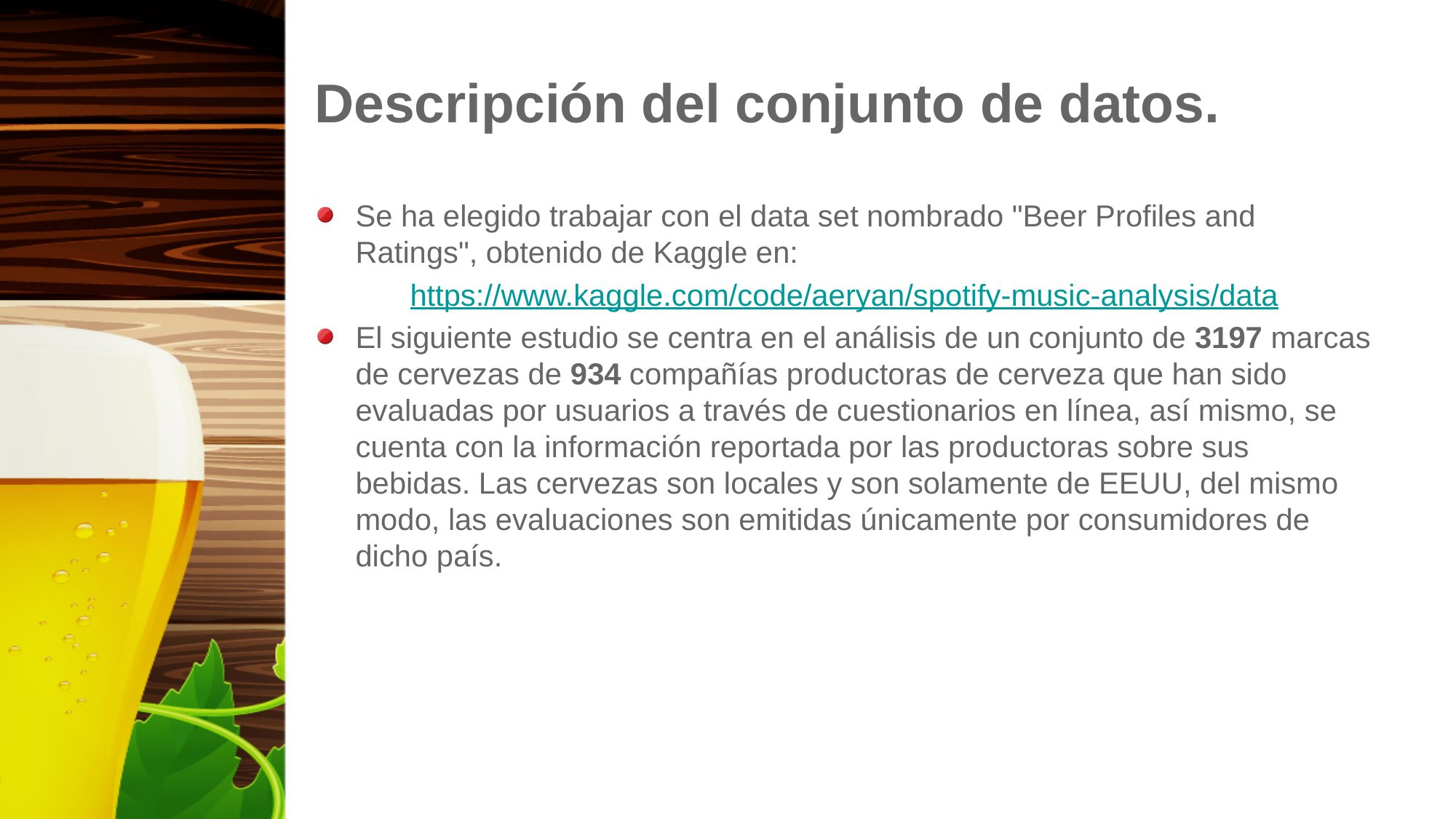

# Descripción del conjunto de datos.
Se ha elegido trabajar con el data set nombrado "Beer Profiles and Ratings", obtenido de Kaggle en:
https://www.kaggle.com/code/aeryan/spotify-music-analysis/data
El siguiente estudio se centra en el análisis de un conjunto de 3197 marcas de cervezas de 934 compañías productoras de cerveza que han sido evaluadas por usuarios a través de cuestionarios en línea, así mismo, se cuenta con la información reportada por las productoras sobre sus bebidas. Las cervezas son locales y son solamente de EEUU, del mismo modo, las evaluaciones son emitidas únicamente por consumidores de dicho país.